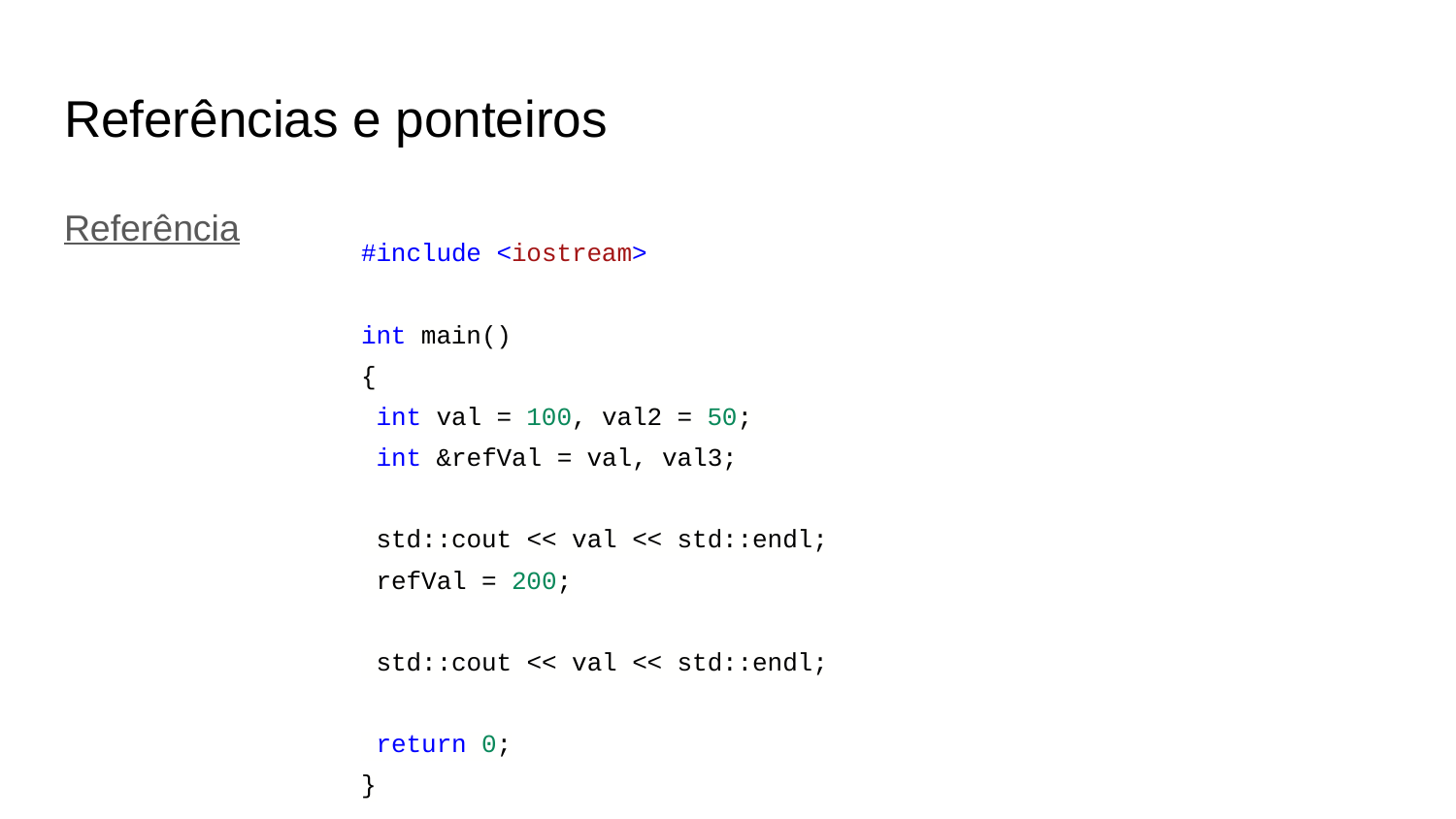

# Referências e ponteiros
Referência

#include <iostream>

int main()
{
 int val = 100, val2 = 50;
 int &refVal = val, val3;

 std::cout << val << std::endl;
 refVal = 200;

 std::cout << val << std::endl;

 return 0;
}